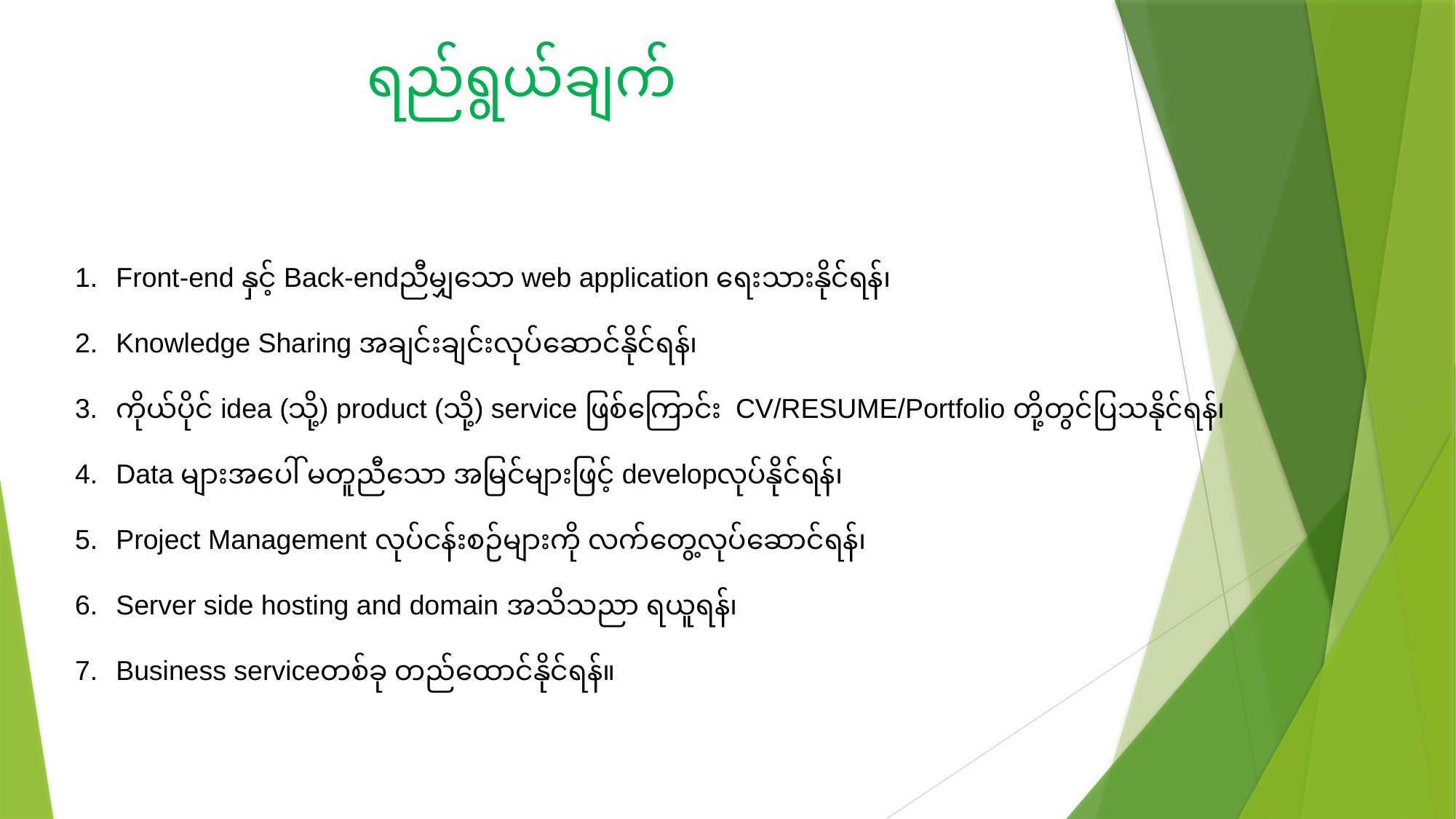

ရည်ရွယ်ချက်
Front-end နှင့် Back-endညီမျှသော web application ရေးသားနိုင်ရန်၊
Knowledge Sharing အချင်းချင်းလုပ်ဆောင်နိုင်ရန်၊
ကိုယ်ပိုင် idea (သို့) product (သို့) service ဖြစ်ကြောင်း  CV/RESUME/Portfolio တို့တွင်ပြသနိုင်ရန်၊
Data များအပေါ် မတူညီသော အမြင်များဖြင့် developလုပ်နိုင်ရန်၊
Project Management လုပ်ငန်းစဉ်များကို လက်တွေ့လုပ်ဆောင်ရန်၊
Server side hosting and domain အသိသညာ ရယူရန်၊
Business serviceတစ်ခု တည်ထောင်နိုင်ရန်။